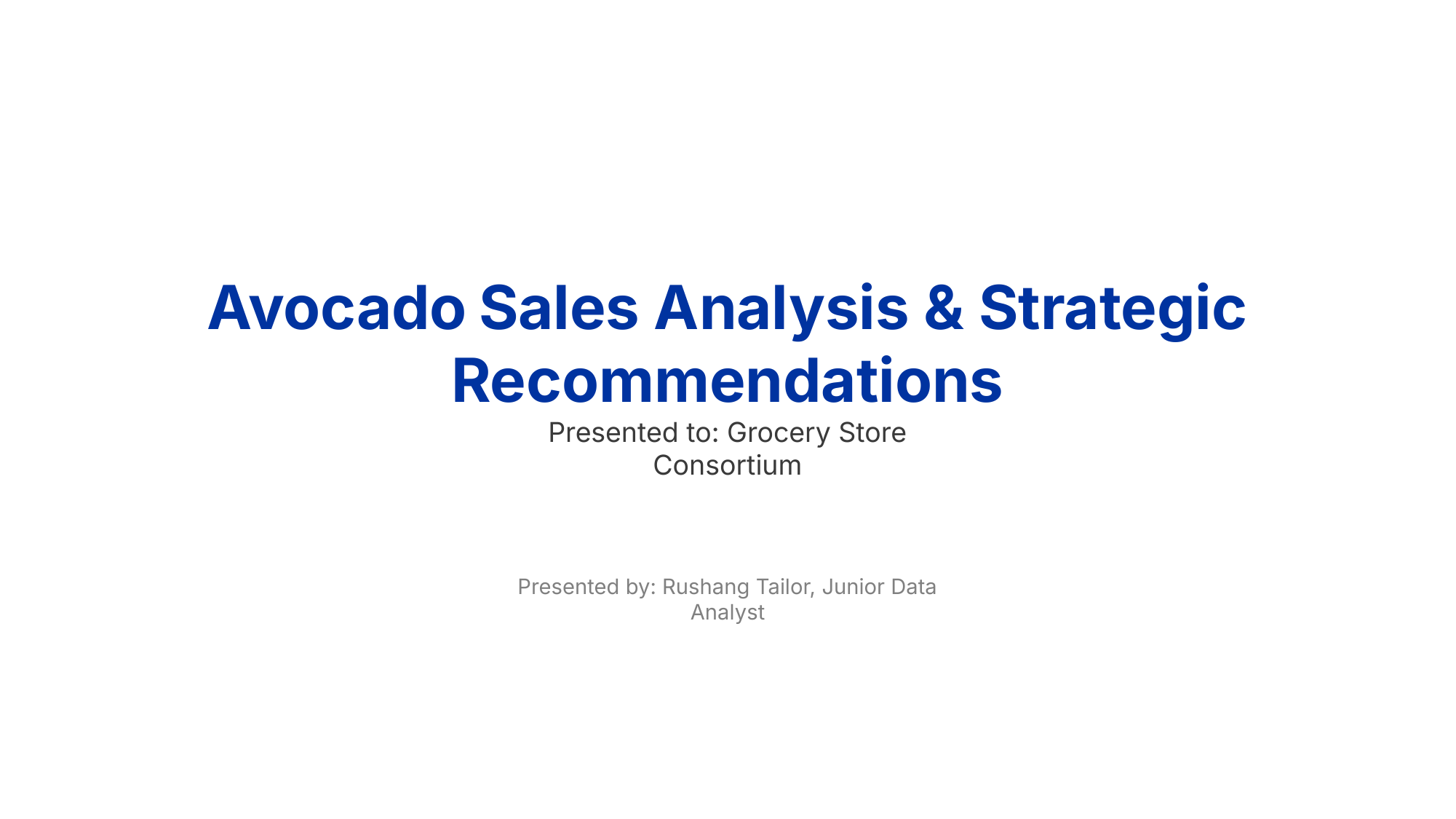

Avocado Sales Analysis & Strategic Recommendations
Presented to: Grocery Store Consortium
Presented by: Rushang Tailor, Junior Data Analyst